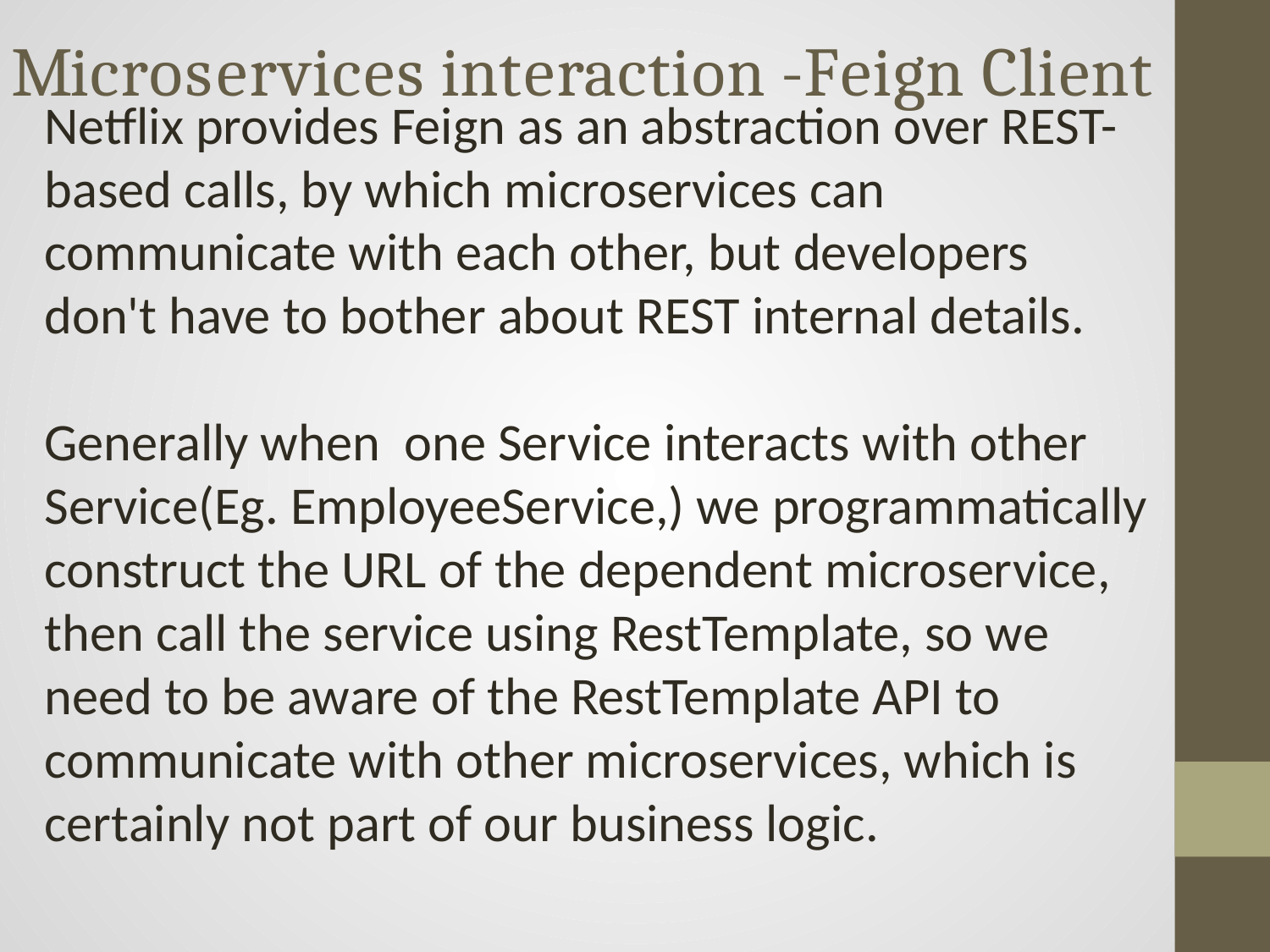

# Microservices interaction -Feign Client
Netflix provides Feign as an abstraction over REST-based calls, by which microservices can communicate with each other, but developers don't have to bother about REST internal details.
Generally when  one Service interacts with other Service(Eg. EmployeeService,) we programmatically construct the URL of the dependent microservice, then call the service using RestTemplate, so we need to be aware of the RestTemplate API to communicate with other microservices, which is certainly not part of our business logic.